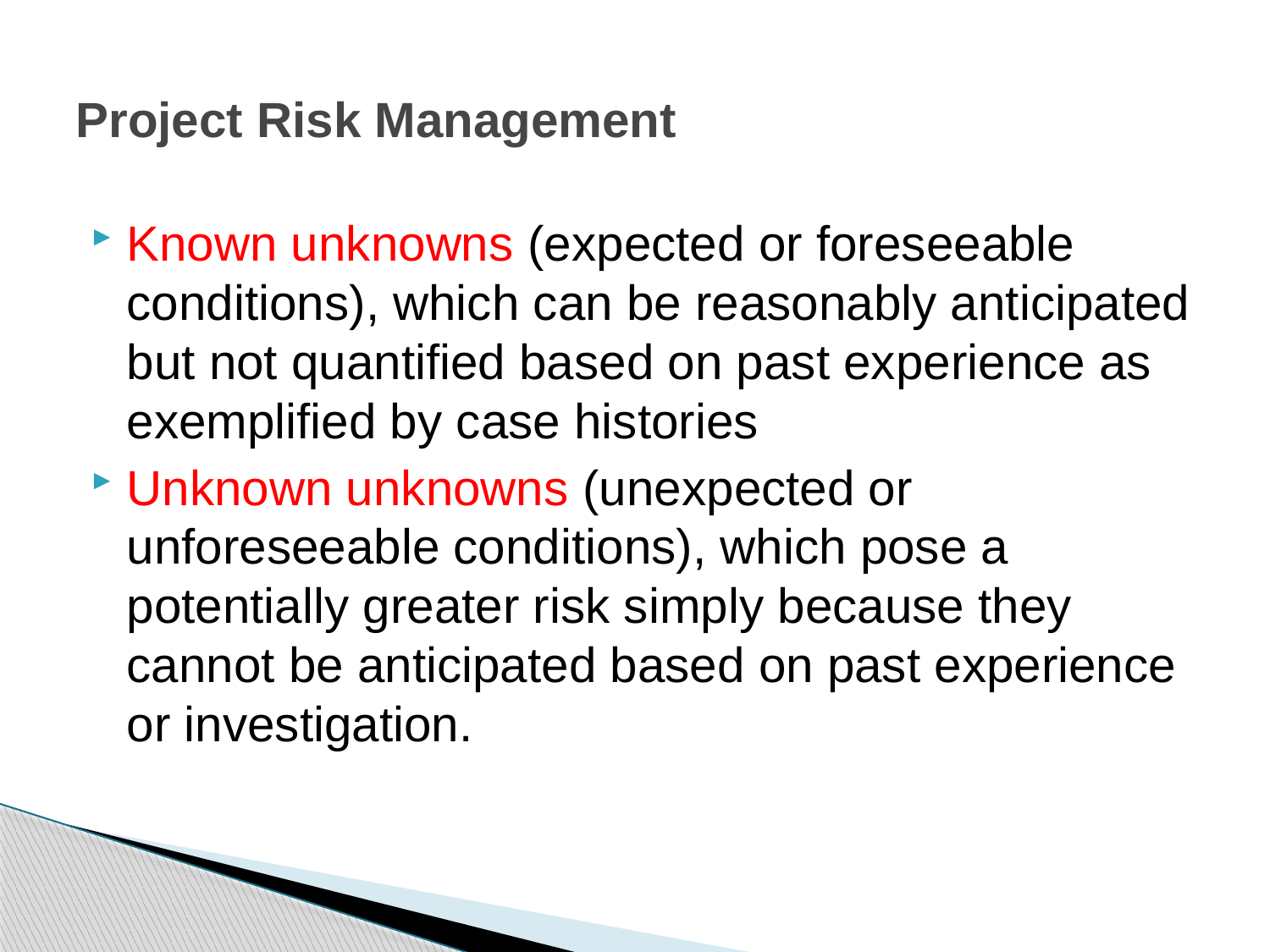

# Project Risk Management
Known unknowns (expected or foreseeable conditions), which can be reasonably anticipated but not quantified based on past experience as exemplified by case histories
Unknown unknowns (unexpected or unforeseeable conditions), which pose a potentially greater risk simply because they cannot be anticipated based on past experience or investigation.